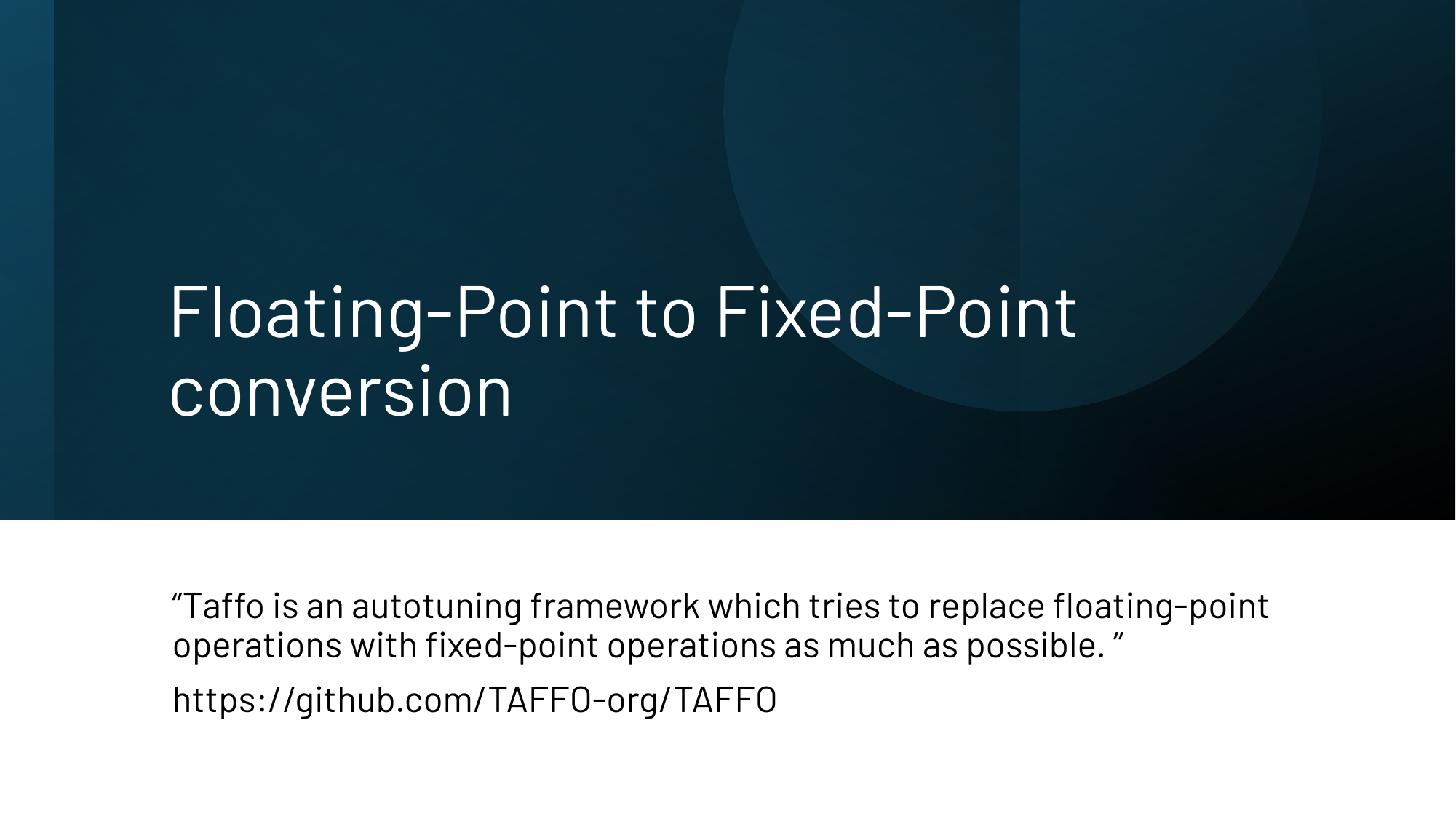

# Floating-Point to Fixed-Point conversion
‘’Taffo is an autotuning framework which tries to replace floating-point operations with fixed-point operations as much as possible. ’’
https://github.com/TAFFO-org/TAFFO